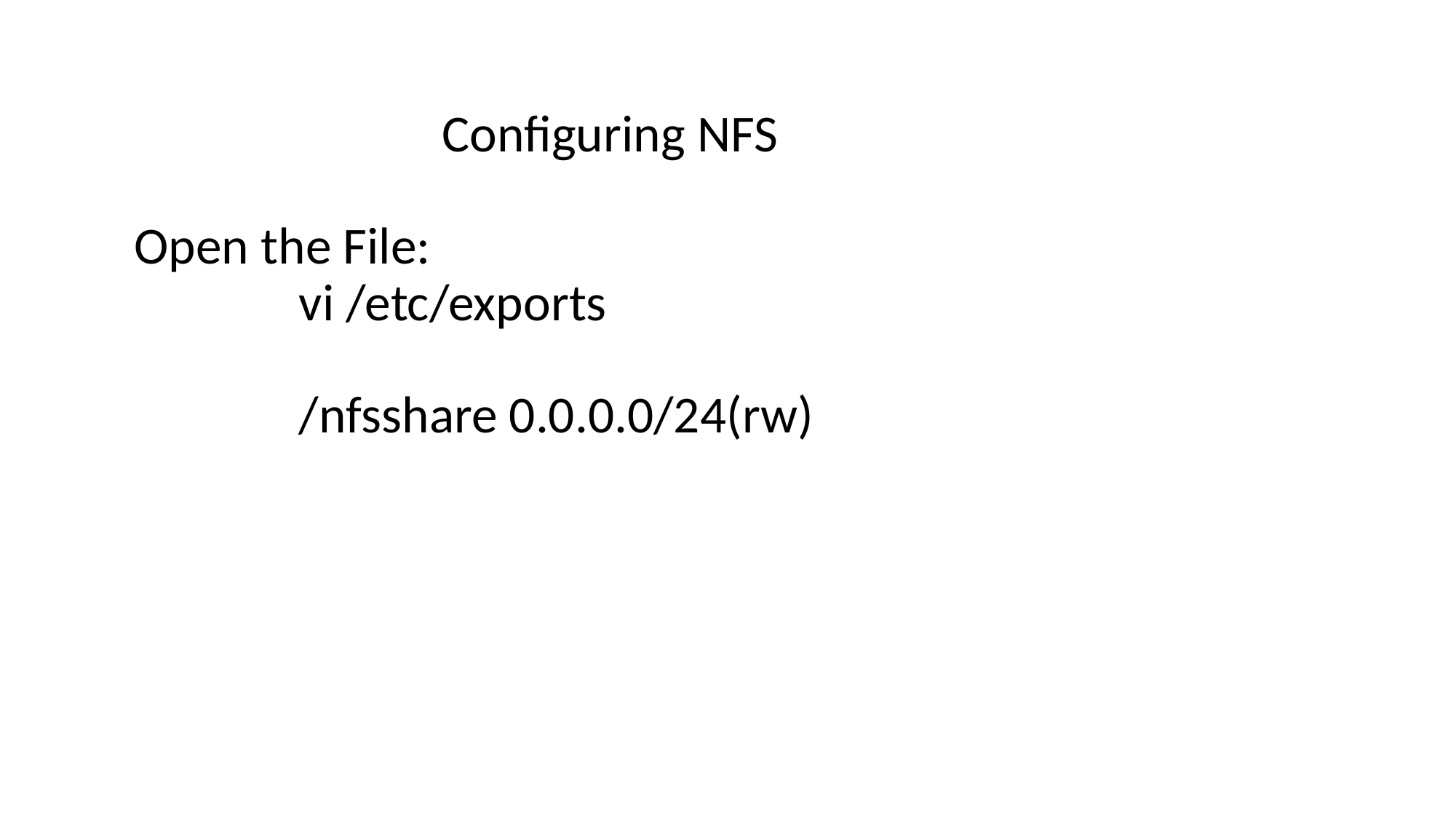

# Configuring NFS Open the File: vi /etc/exports /nfsshare 0.0.0.0/24(rw)